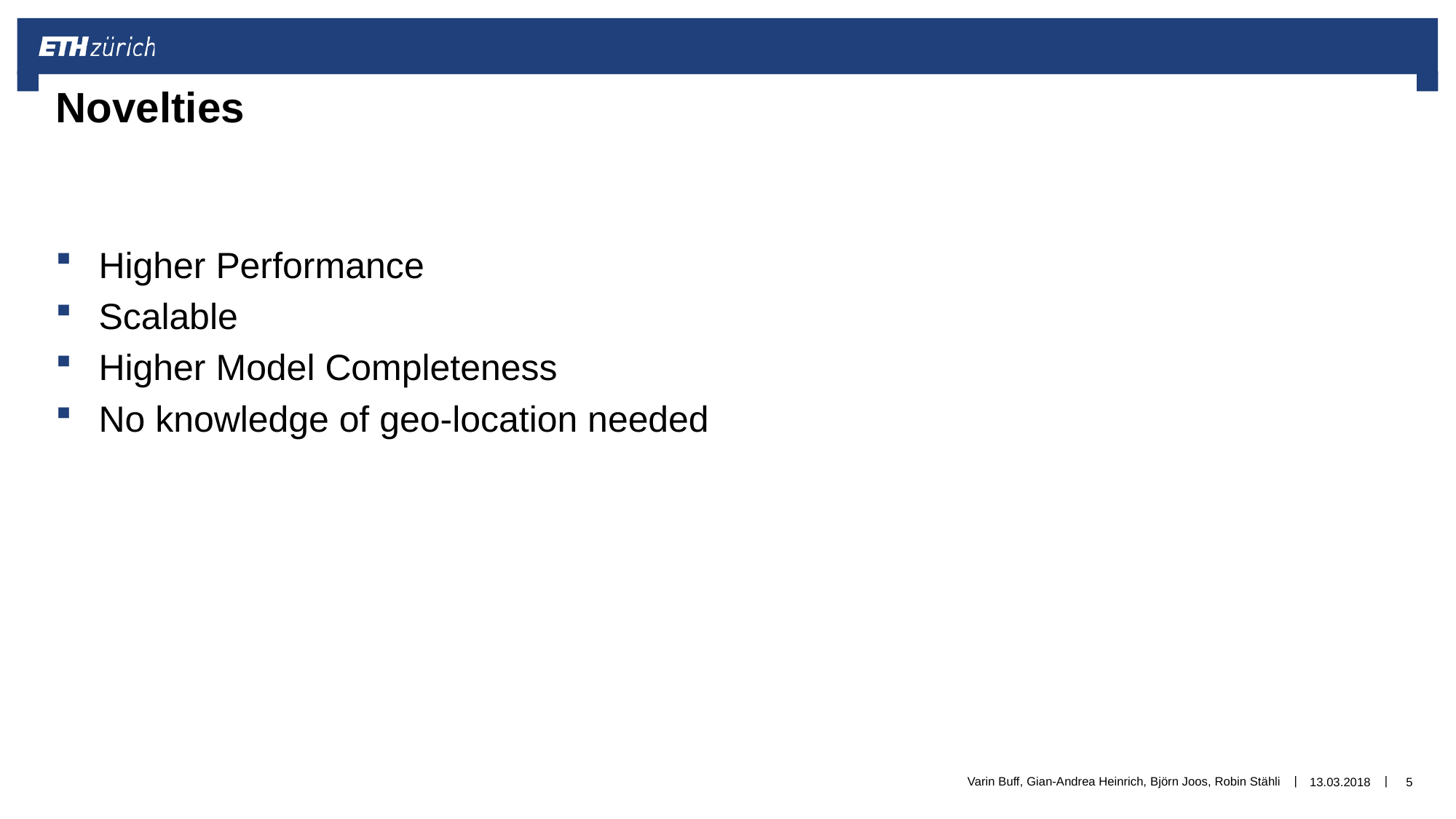

# Novelties
Higher Performance
Scalable
Higher Model Completeness
No knowledge of geo-location needed
Varin Buff, Gian-Andrea Heinrich, Björn Joos, Robin Stähli
13.03.2018
5